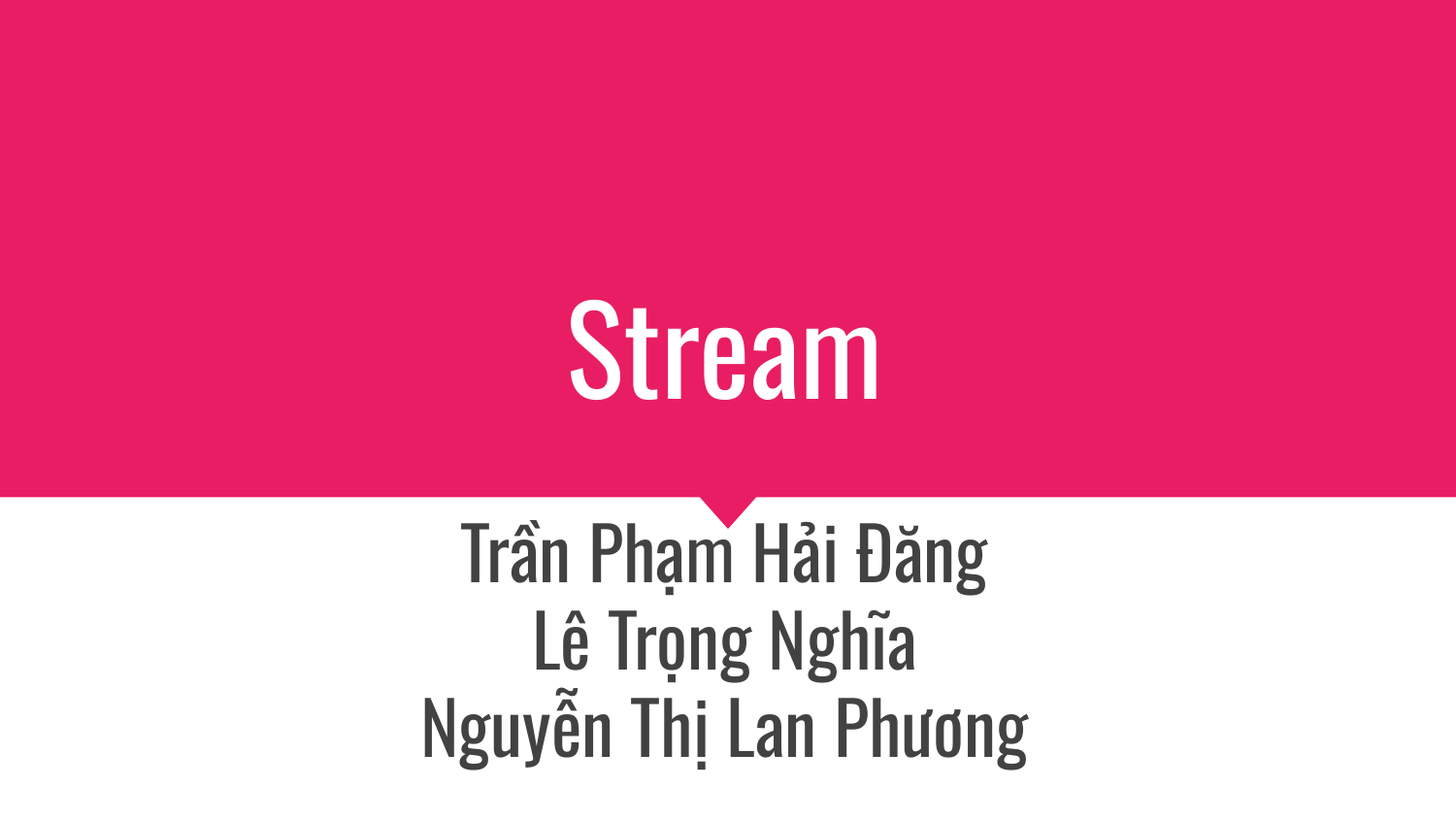

# Stream
Trần Phạm Hải Đăng
Lê Trọng Nghĩa
Nguyễn Thị Lan Phương